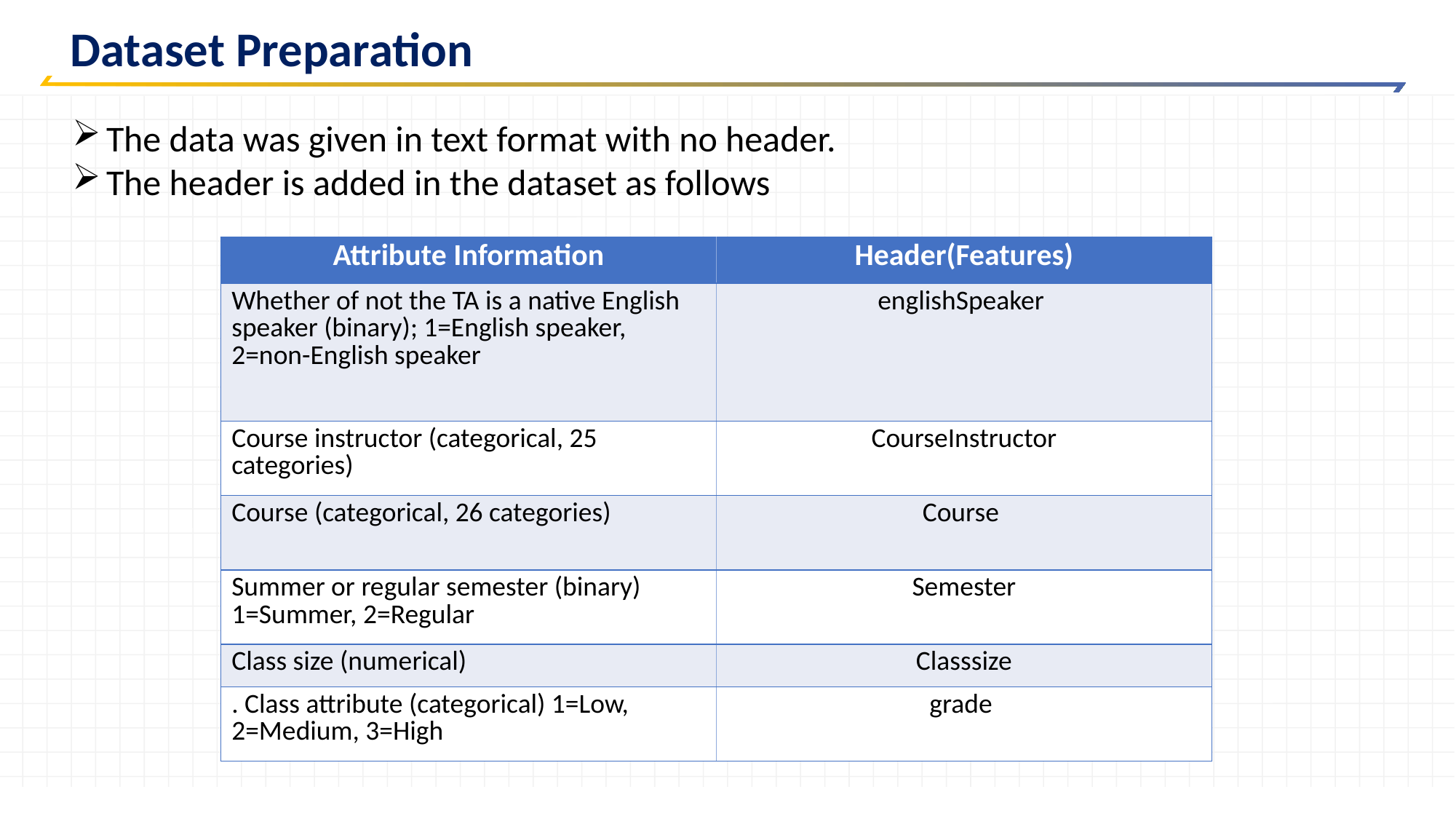

Dataset Preparation
The data was given in text format with no header.
The header is added in the dataset as follows
| Attribute Information | Header(Features) |
| --- | --- |
| Whether of not the TA is a native English speaker (binary); 1=English speaker, 2=non-English speaker | englishSpeaker |
| Course instructor (categorical, 25 categories) | CourseInstructor |
| Course (categorical, 26 categories) | Course |
| Summer or regular semester (binary) 1=Summer, 2=Regular | Semester |
| Class size (numerical) | Classsize |
| . Class attribute (categorical) 1=Low, 2=Medium, 3=High | grade |